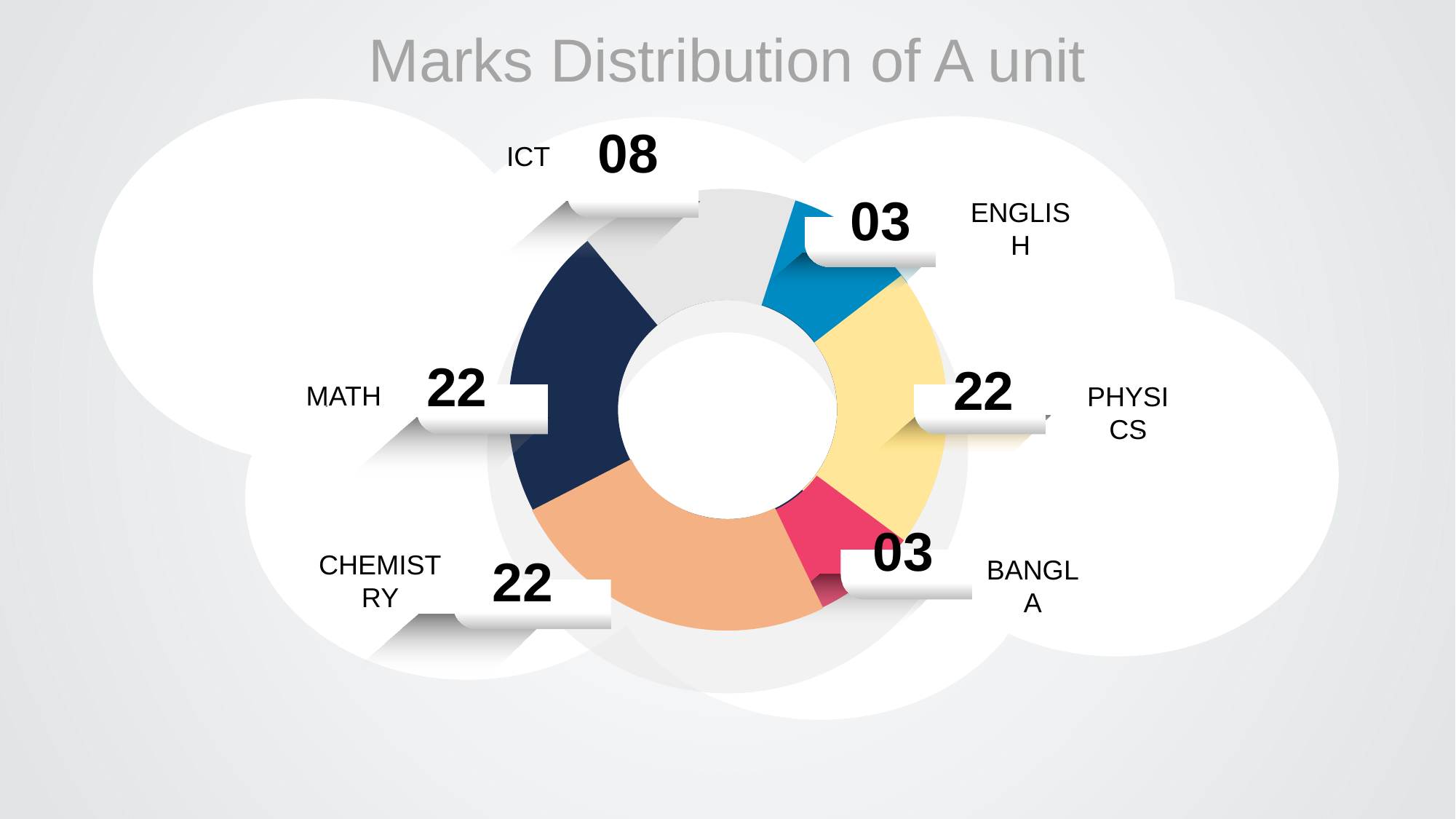

Marks Distribution of A unit

08
ICT

03
ENGLISH

22

MATH
.

22

PHYSICS

.

03

BANGLA

CHEMISTRY
22